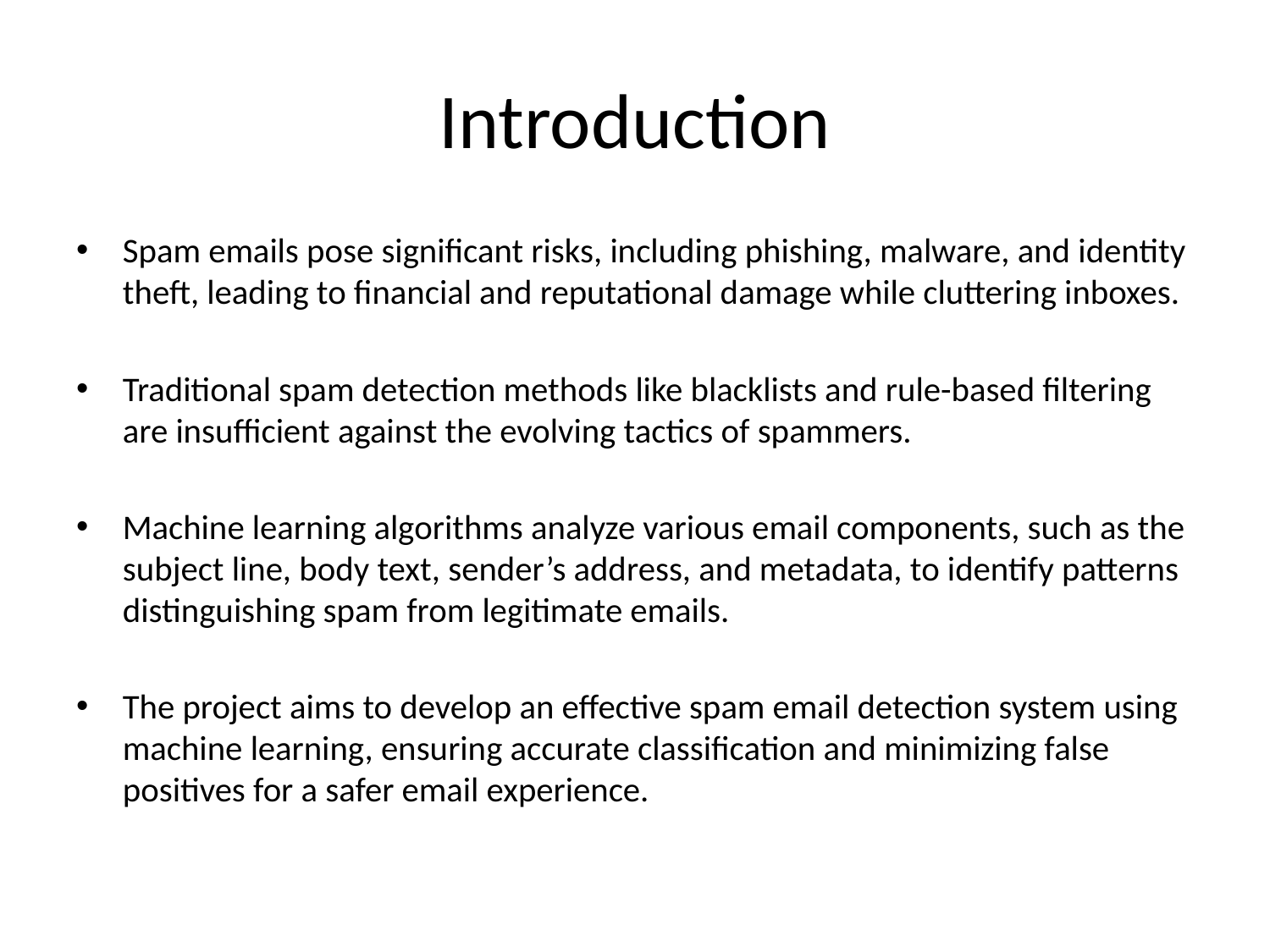

# Introduction
Spam emails pose significant risks, including phishing, malware, and identity theft, leading to financial and reputational damage while cluttering inboxes.

Traditional spam detection methods like blacklists and rule-based filtering are insufficient against the evolving tactics of spammers.

Machine learning algorithms analyze various email components, such as the subject line, body text, sender’s address, and metadata, to identify patterns distinguishing spam from legitimate emails.

The project aims to develop an effective spam email detection system using machine learning, ensuring accurate classification and minimizing false positives for a safer email experience.